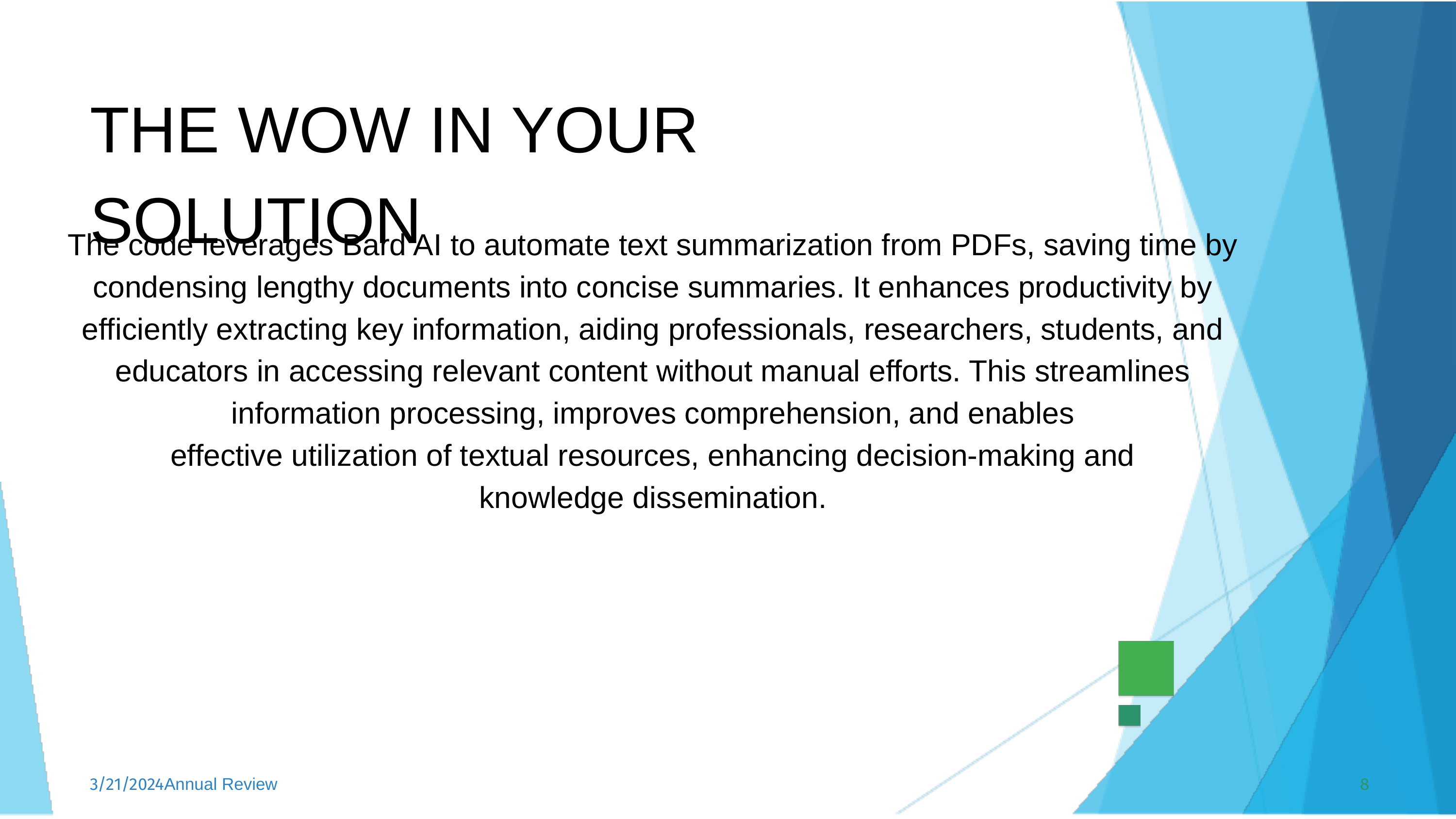

THE WOW IN YOUR SOLUTION
The code leverages Bard AI to automate text summarization from PDFs, saving time by condensing lengthy documents into concise summaries. It enhances productivity by efficiently extracting key information, aiding professionals, researchers, students, and educators in accessing relevant content without manual efforts. This streamlines information processing, improves comprehension, and enables
effective utilization of textual resources, enhancing decision-making and
knowledge dissemination.

3/21/2024Annual Review
8